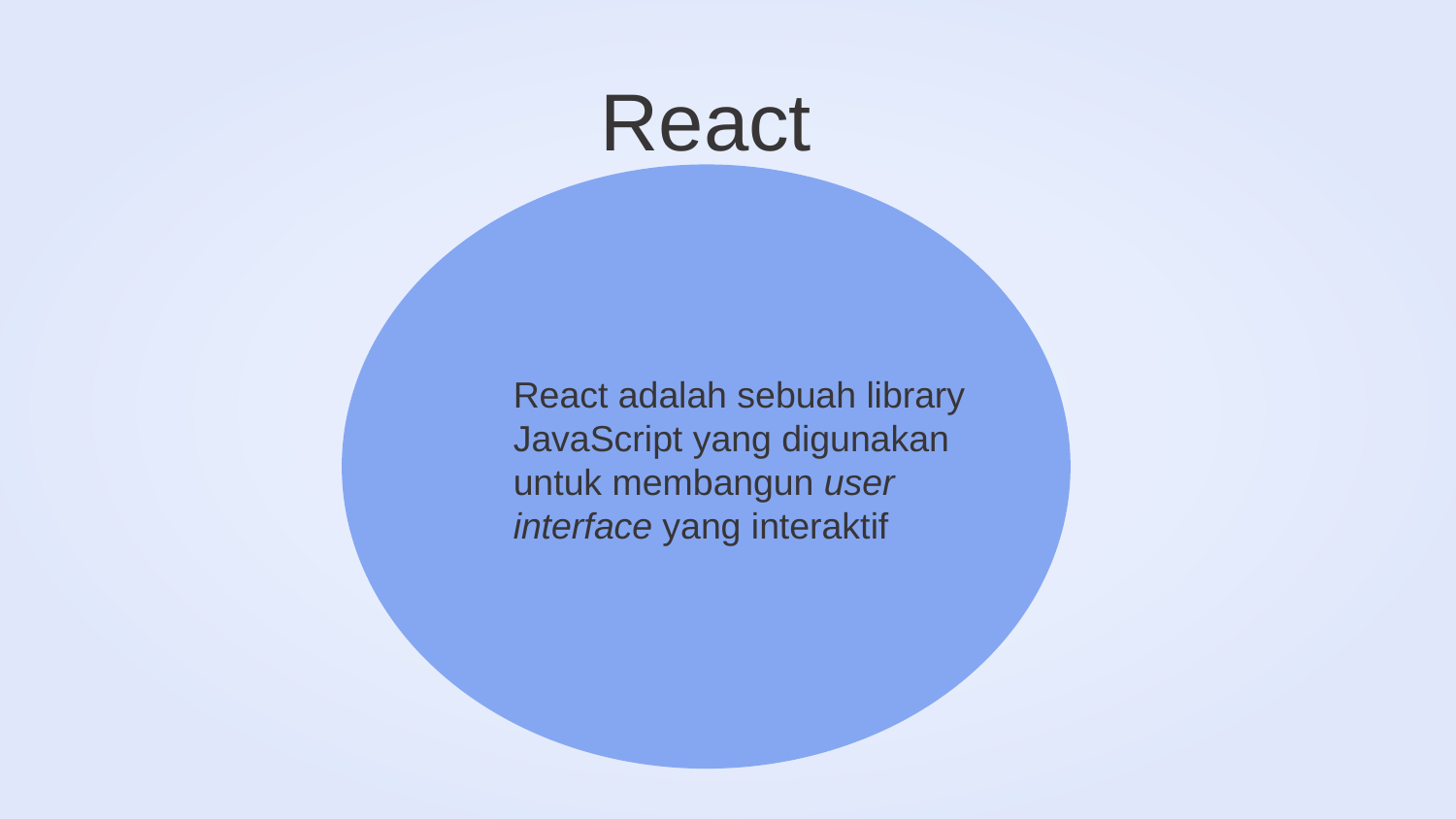

# React

React adalah sebuah library JavaScript yang digunakan untuk membangun user interface yang interaktif